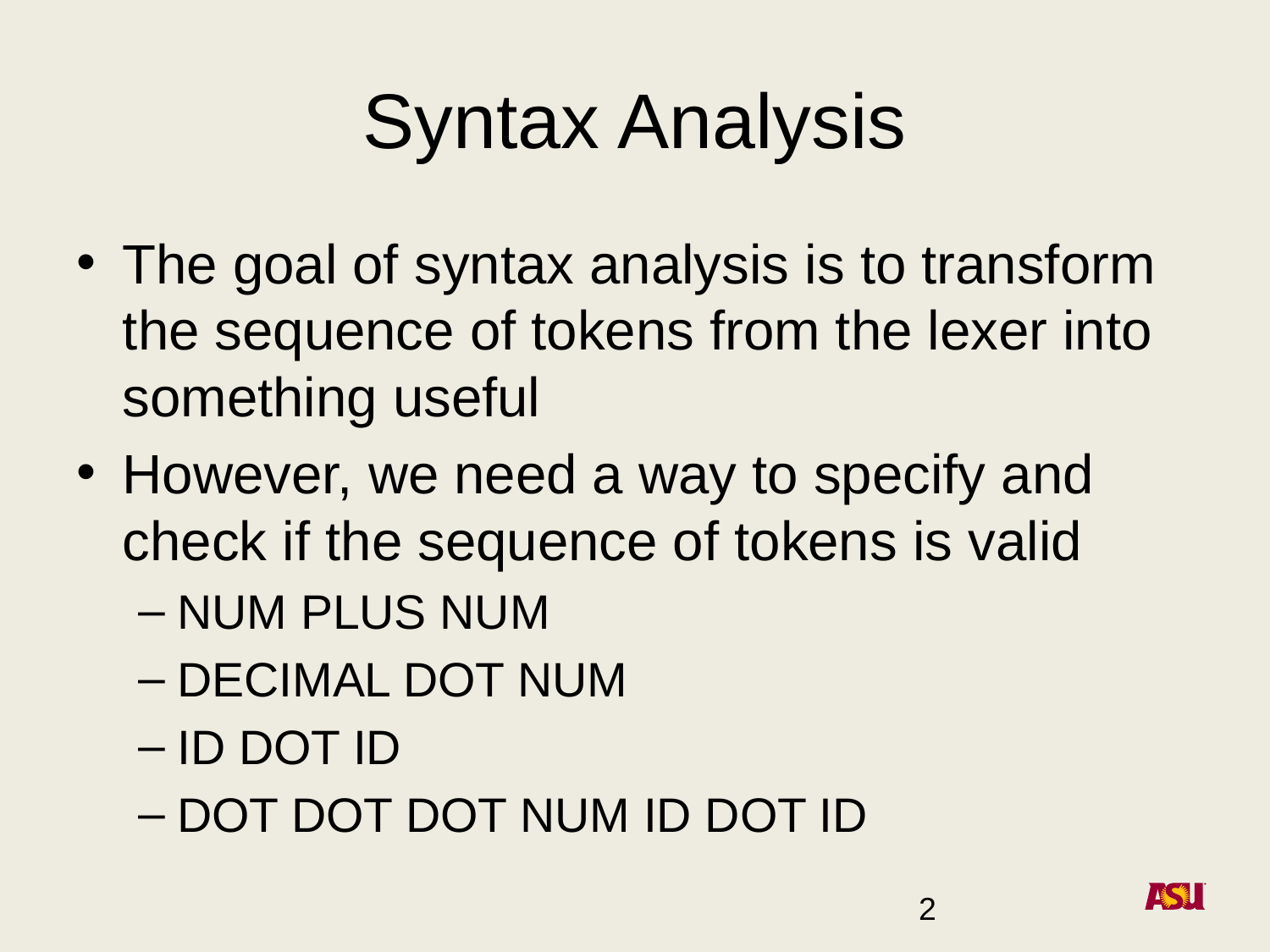

# Syntax Analysis
The goal of syntax analysis is to transform the sequence of tokens from the lexer into something useful
However, we need a way to specify and check if the sequence of tokens is valid
NUM PLUS NUM
DECIMAL DOT NUM
ID DOT ID
DOT DOT DOT NUM ID DOT ID
2